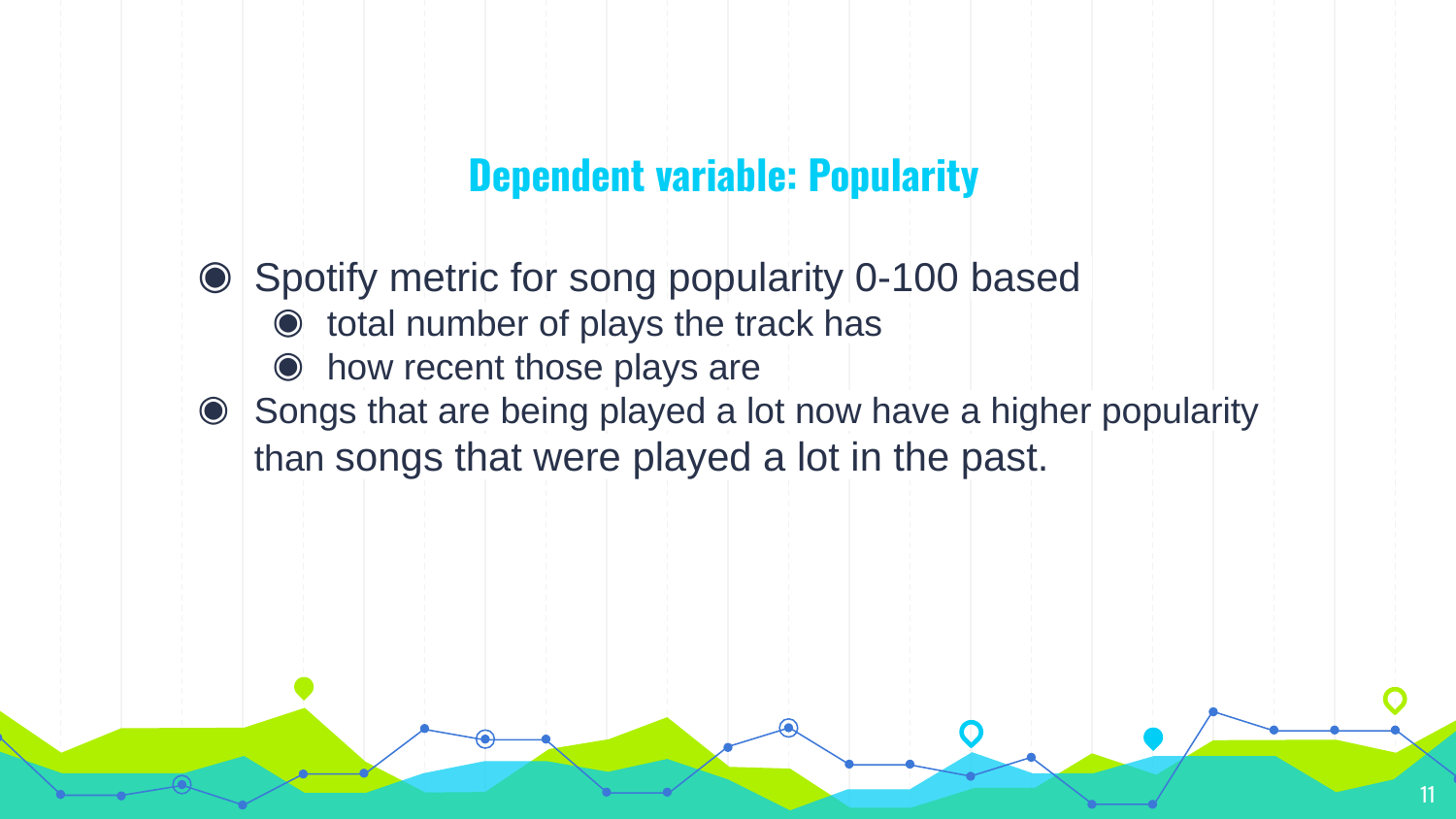

# Dependent variable: Popularity
Spotify metric for song popularity 0-100 based
total number of plays the track has
how recent those plays are
Songs that are being played a lot now have a higher popularity than songs that were played a lot in the past.

11